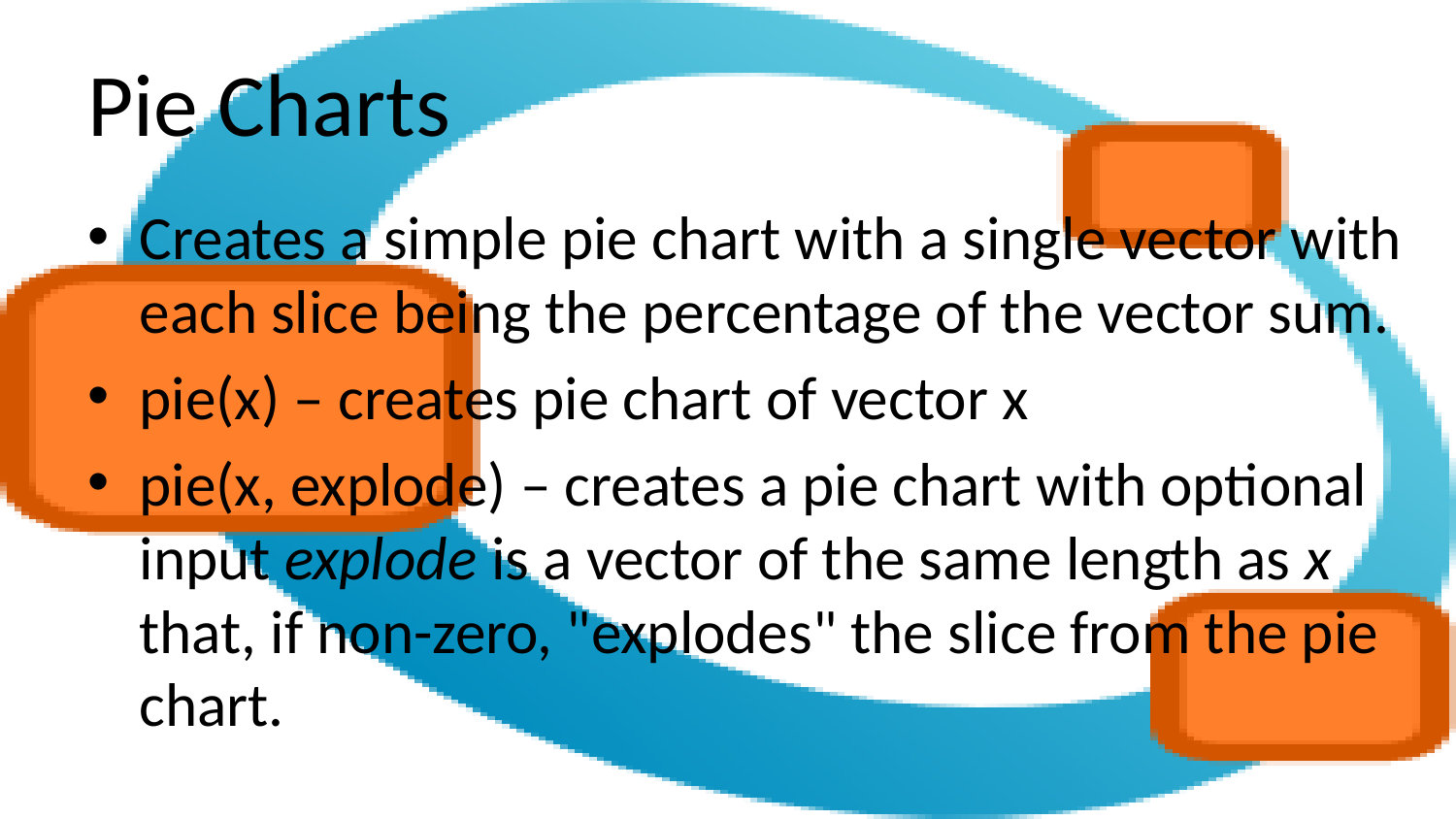

# Pie Charts
Creates a simple pie chart with a single vector with each slice being the percentage of the vector sum.
pie(x) – creates pie chart of vector x
pie(x, explode) – creates a pie chart with optional input explode is a vector of the same length as x that, if non-zero, "explodes" the slice from the pie chart.